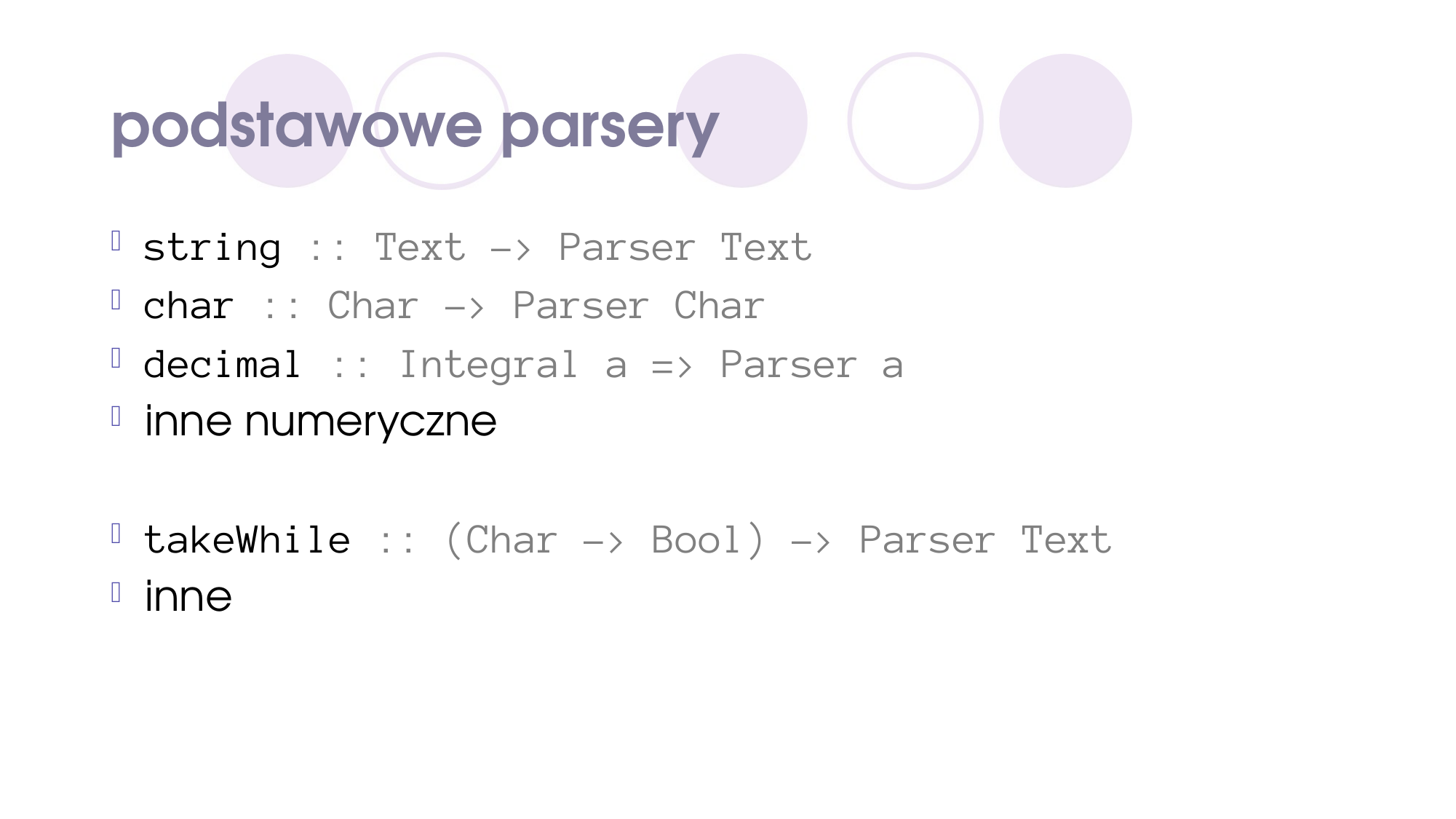

# podstawowe parsery
string :: Text -> Parser Text
char :: Char -> Parser Char
decimal :: Integral a => Parser a
inne numeryczne

takeWhile :: (Char -> Bool) -> Parser Text
inne